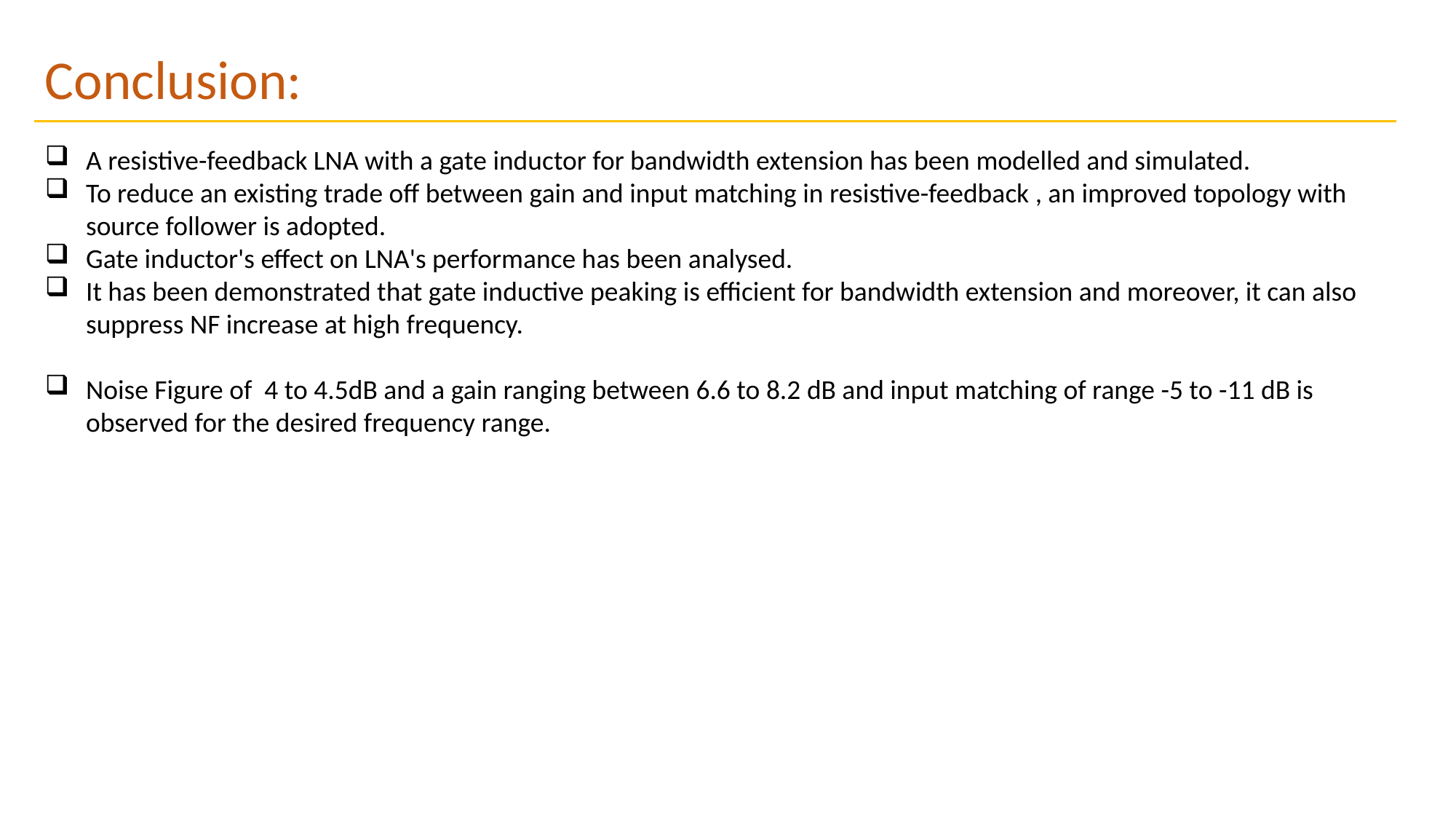

Conclusion:

A resistive-feedback LNA with a gate inductor for bandwidth extension has been modelled and simulated.
To reduce an existing trade off between gain and input matching in resistive-feedback , an improved topology with source follower is adopted.
Gate inductor's effect on LNA's performance has been analysed.
It has been demonstrated that gate inductive peaking is efficient for bandwidth extension and moreover, it can also suppress NF increase at high frequency.

Noise Figure of  4 to 4.5dB and a gain ranging between 6.6 to 8.2 dB and input matching of range -5 to -11 dB is observed for the desired frequency range.